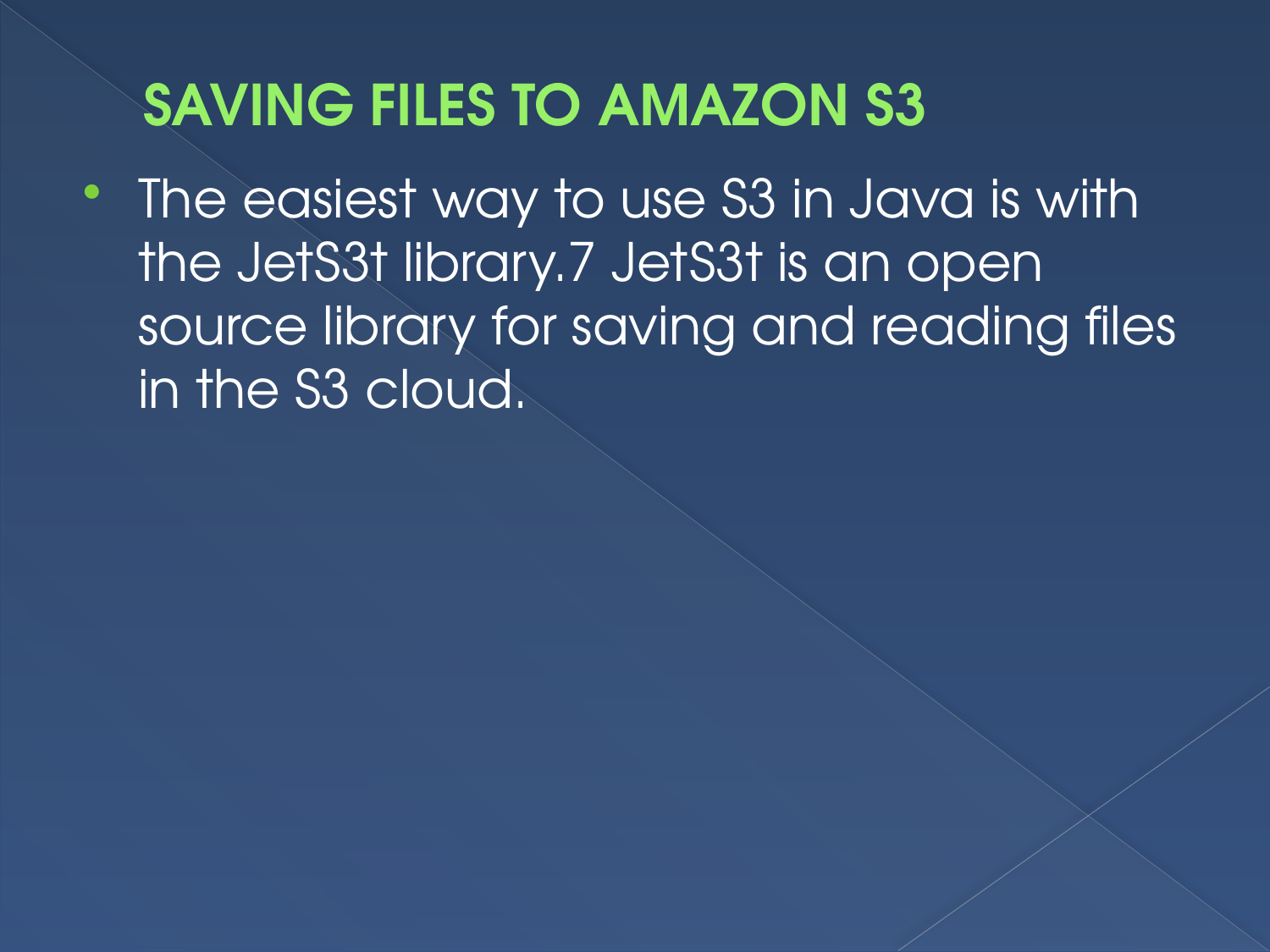

# SAVING FILES TO AMAZON S3
The easiest way to use S3 in Java is with the JetS3t library.7 JetS3t is an open source library for saving and reading files in the S3 cloud.